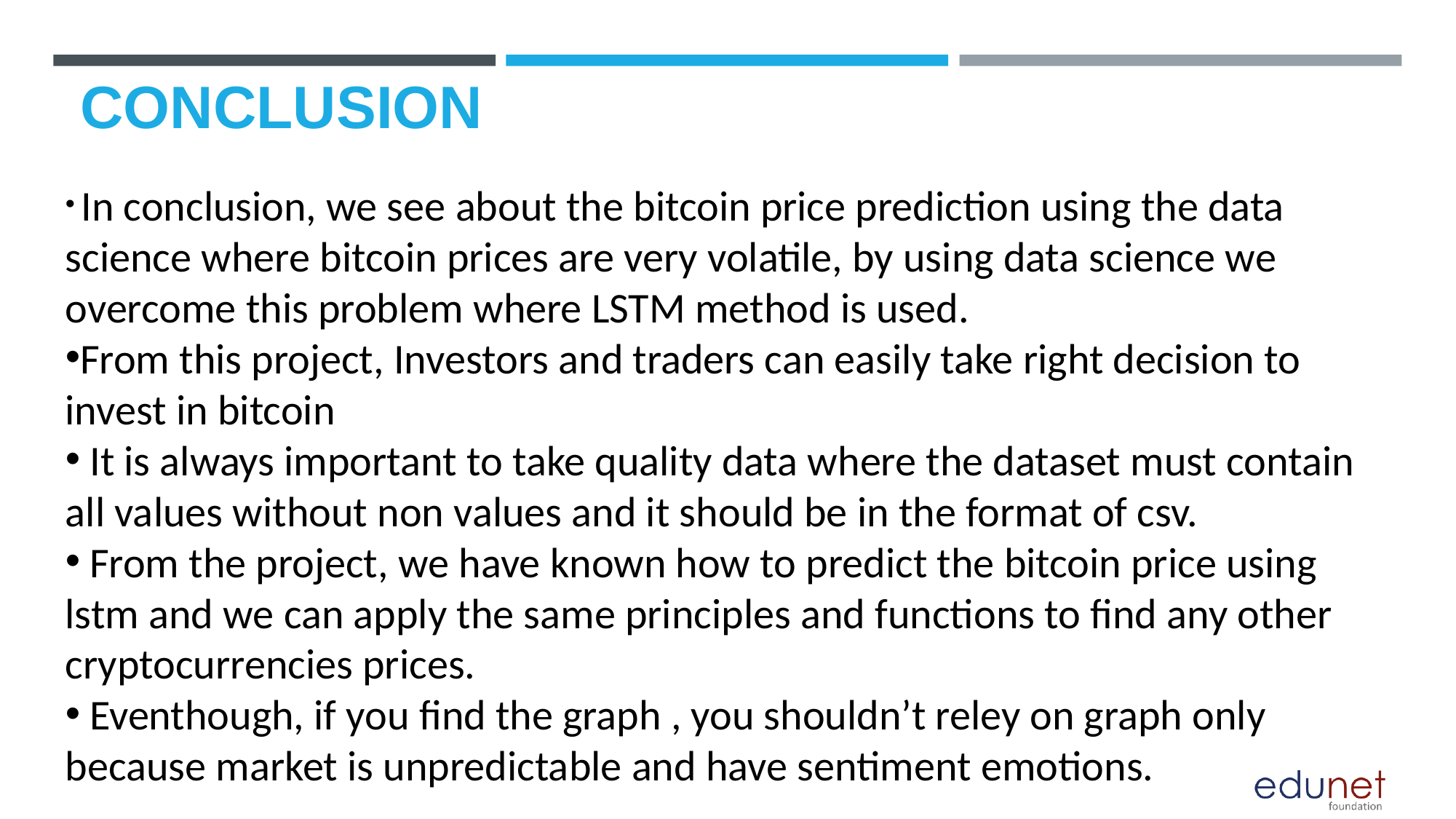

# CONCLUSION
 In conclusion, we see about the bitcoin price prediction using the data science where bitcoin prices are very volatile, by using data science we overcome this problem where LSTM method is used.
From this project, Investors and traders can easily take right decision to invest in bitcoin
 It is always important to take quality data where the dataset must contain all values without non values and it should be in the format of csv.
 From the project, we have known how to predict the bitcoin price using lstm and we can apply the same principles and functions to find any other cryptocurrencies prices.
 Eventhough, if you find the graph , you shouldn’t reley on graph only because market is unpredictable and have sentiment emotions.